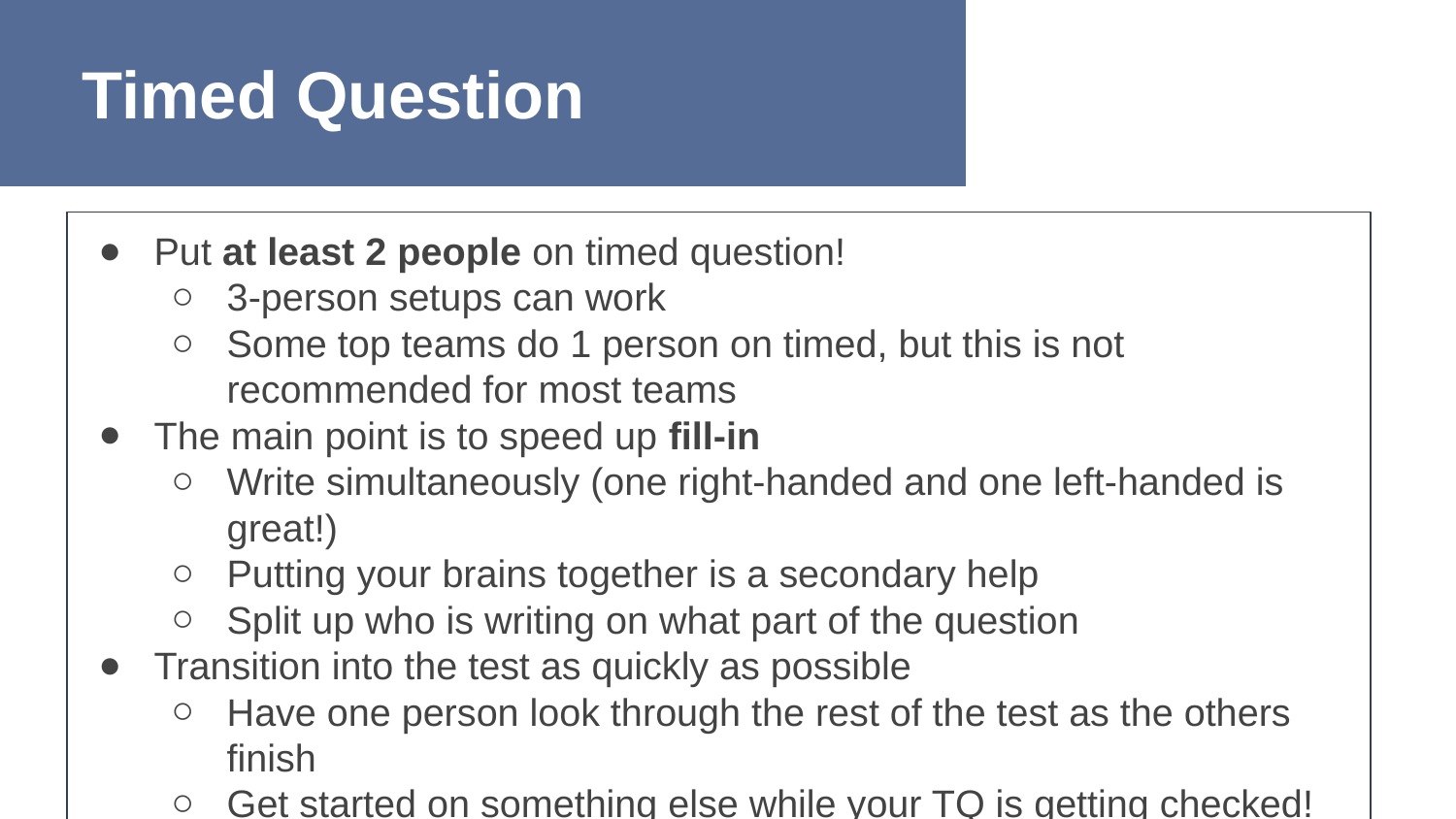

Timed Question
Put at least 2 people on timed question!
3-person setups can work
Some top teams do 1 person on timed, but this is not recommended for most teams
The main point is to speed up fill-in
Write simultaneously (one right-handed and one left-handed is great!)
Putting your brains together is a secondary help
Split up who is writing on what part of the question
Transition into the test as quickly as possible
Have one person look through the rest of the test as the others finish
Get started on something else while your TQ is getting checked!